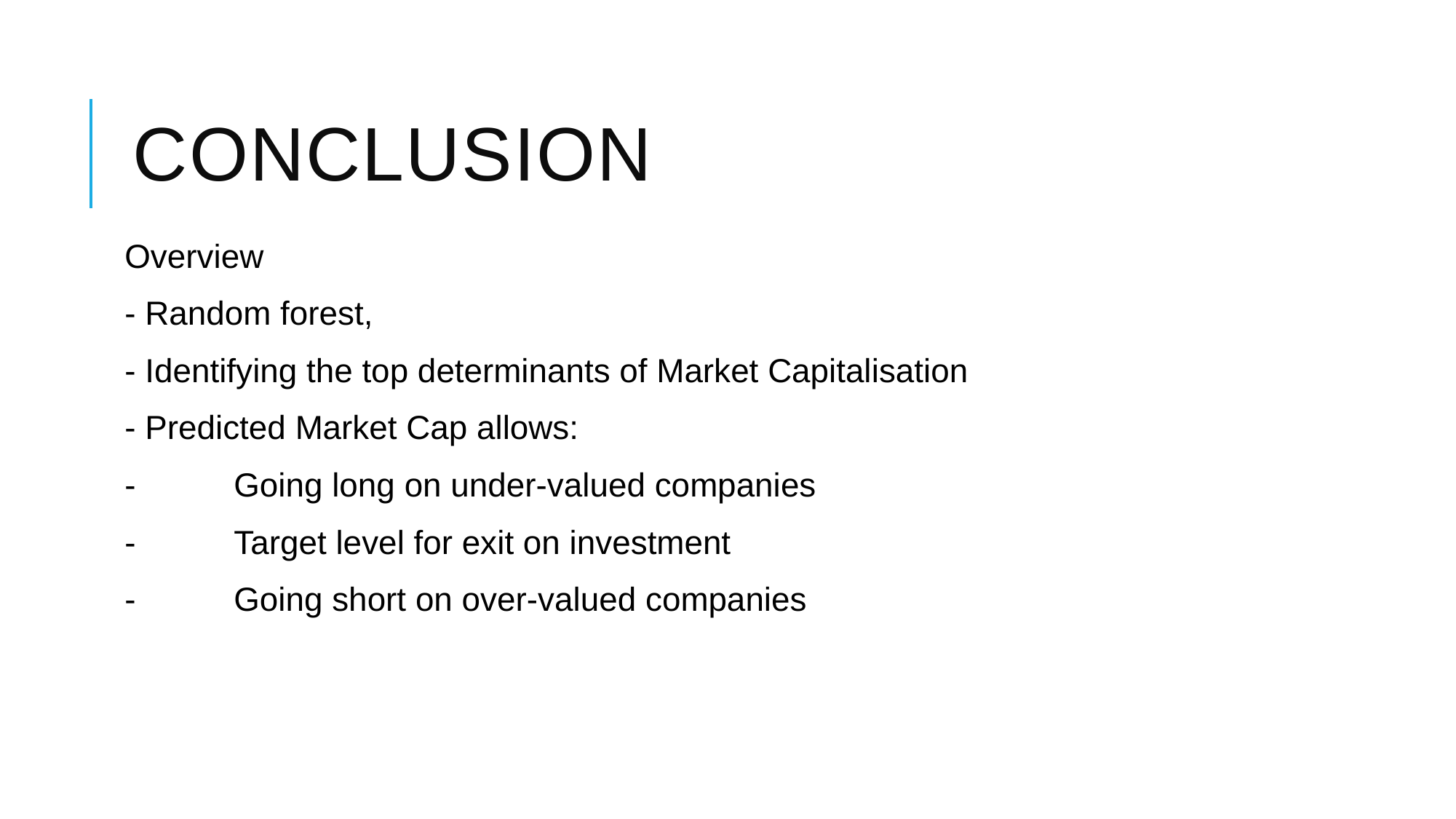

# CONCLUSION
Overview
- Random forest,
- Identifying the top determinants of Market Capitalisation
- Predicted Market Cap allows:
-	Going long on under-valued companies
-	Target level for exit on investment
-	Going short on over-valued companies